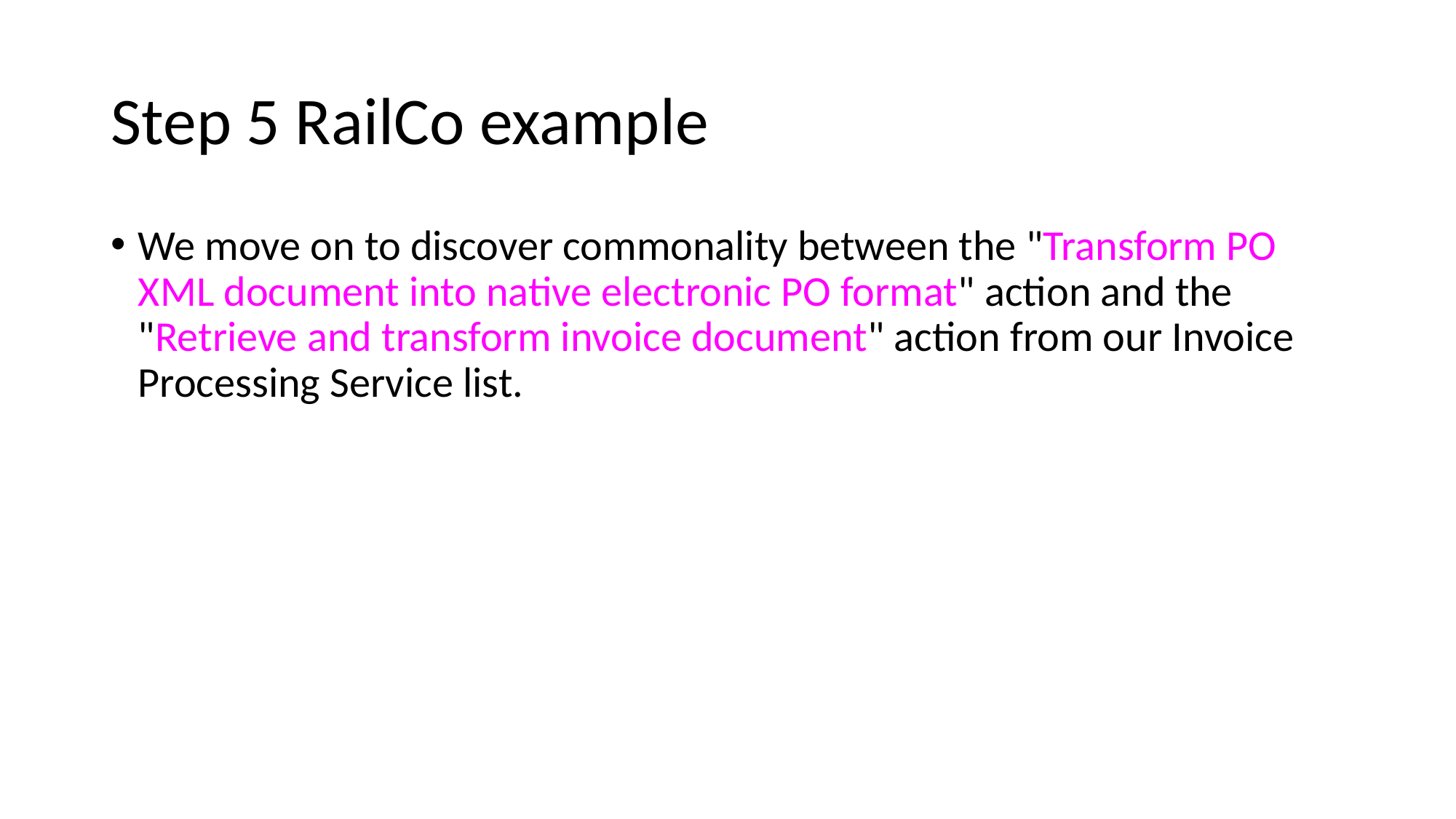

# Step 5 RailCo example
We move on to discover commonality between the "Transform PO XML document into native electronic PO format" action and the "Retrieve and transform invoice document" action from our Invoice Processing Service list.